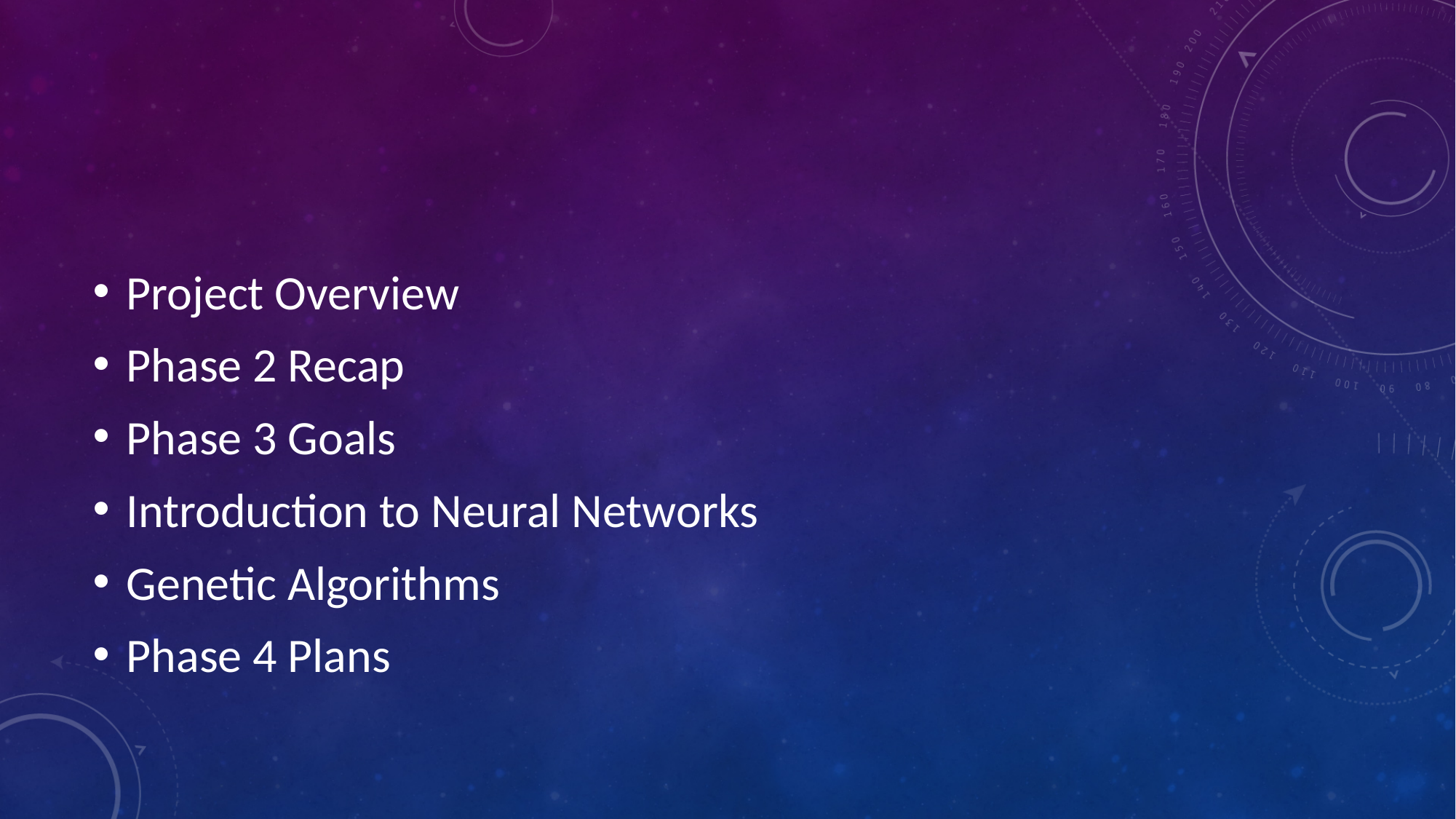

#
Project Overview
Phase 2 Recap
Phase 3 Goals
Introduction to Neural Networks
Genetic Algorithms
Phase 4 Plans